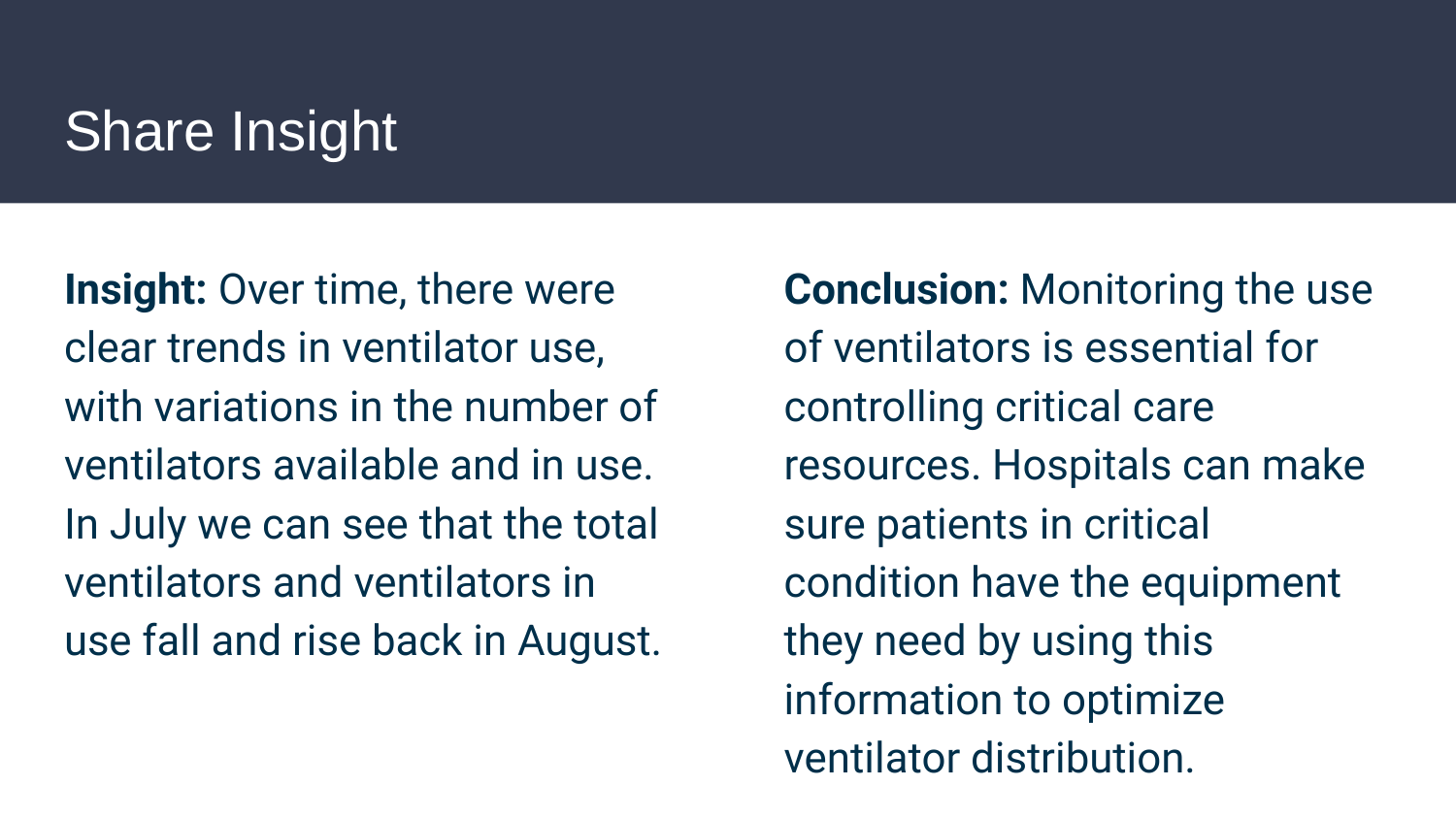

# Share Insight
Insight: Over time, there were clear trends in ventilator use, with variations in the number of ventilators available and in use. In July we can see that the total ventilators and ventilators in use fall and rise back in August.
Conclusion: Monitoring the use of ventilators is essential for controlling critical care resources. Hospitals can make sure patients in critical condition have the equipment they need by using this information to optimize ventilator distribution.